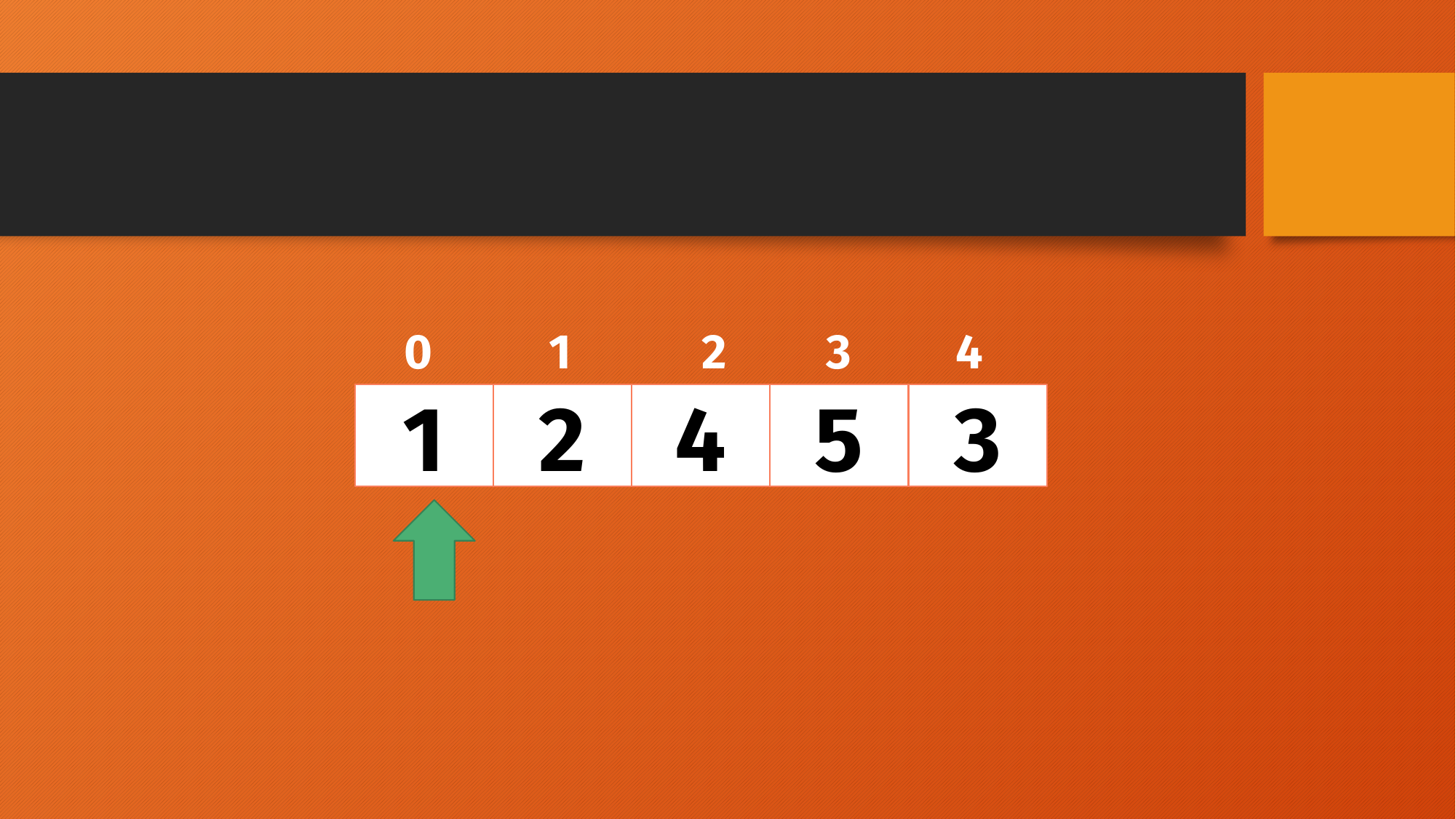

#
4
2
3
1
0
3
5
4
1
2